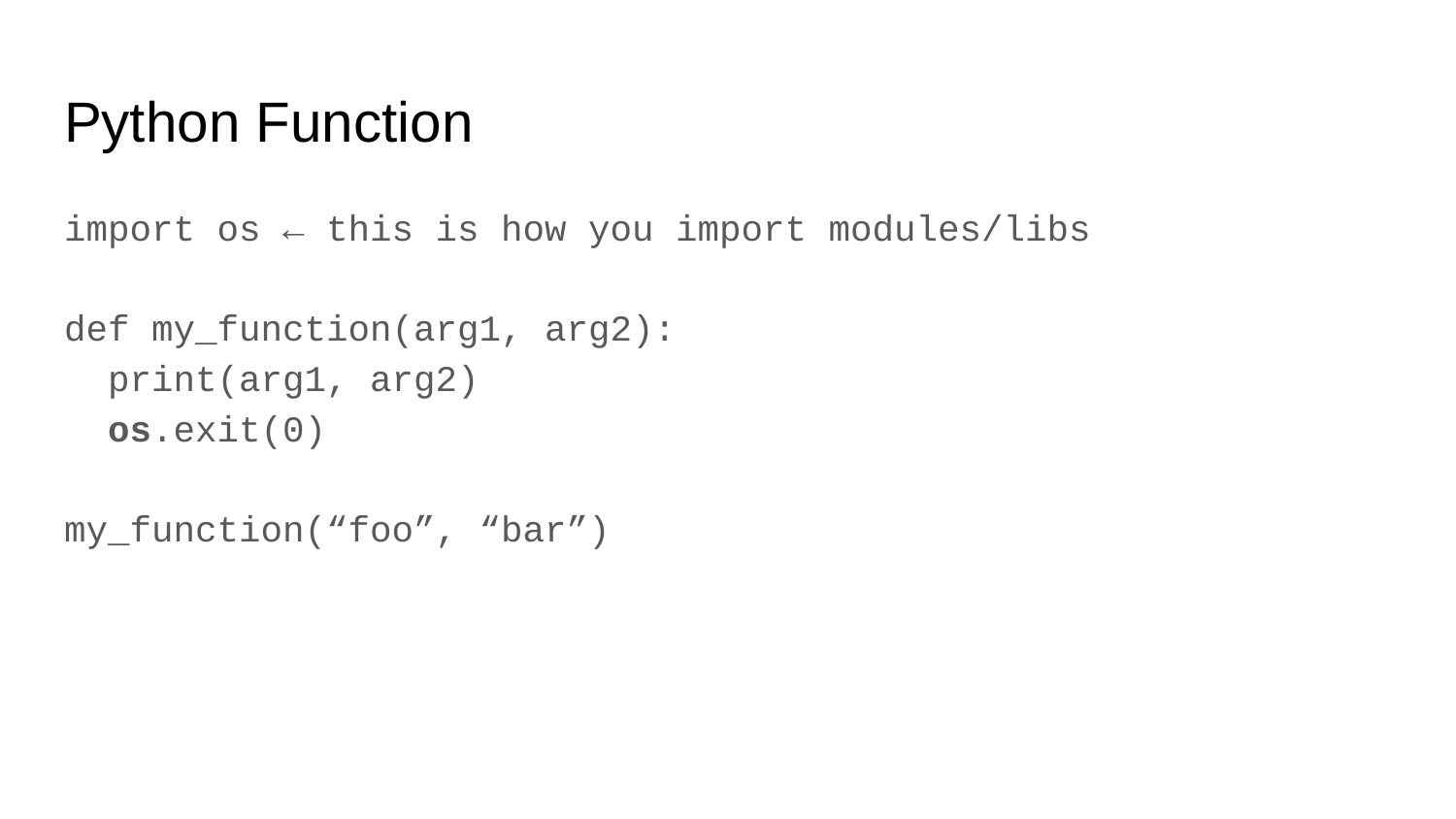

# Python Function
import os ← this is how you import modules/libs
def my_function(arg1, arg2):
  print(arg1, arg2)
  os.exit(0)
my_function(“foo”, “bar”)